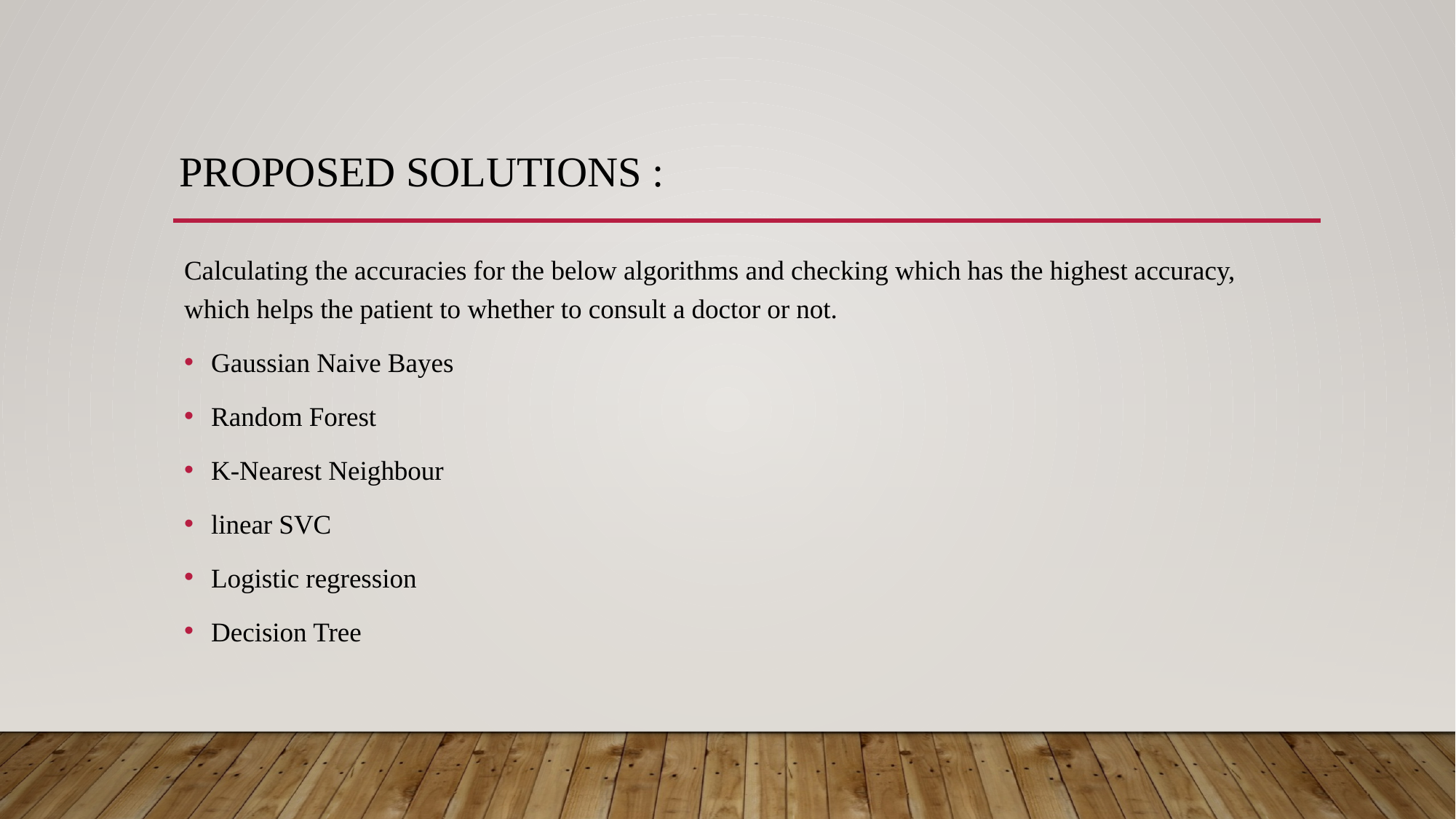

# PROPOSED SOLUTIONS :
Calculating the accuracies for the below algorithms and checking which has the highest accuracy, which helps the patient to whether to consult a doctor or not.
Gaussian Naive Bayes
Random Forest
K-Nearest Neighbour
linear SVC
Logistic regression
Decision Tree